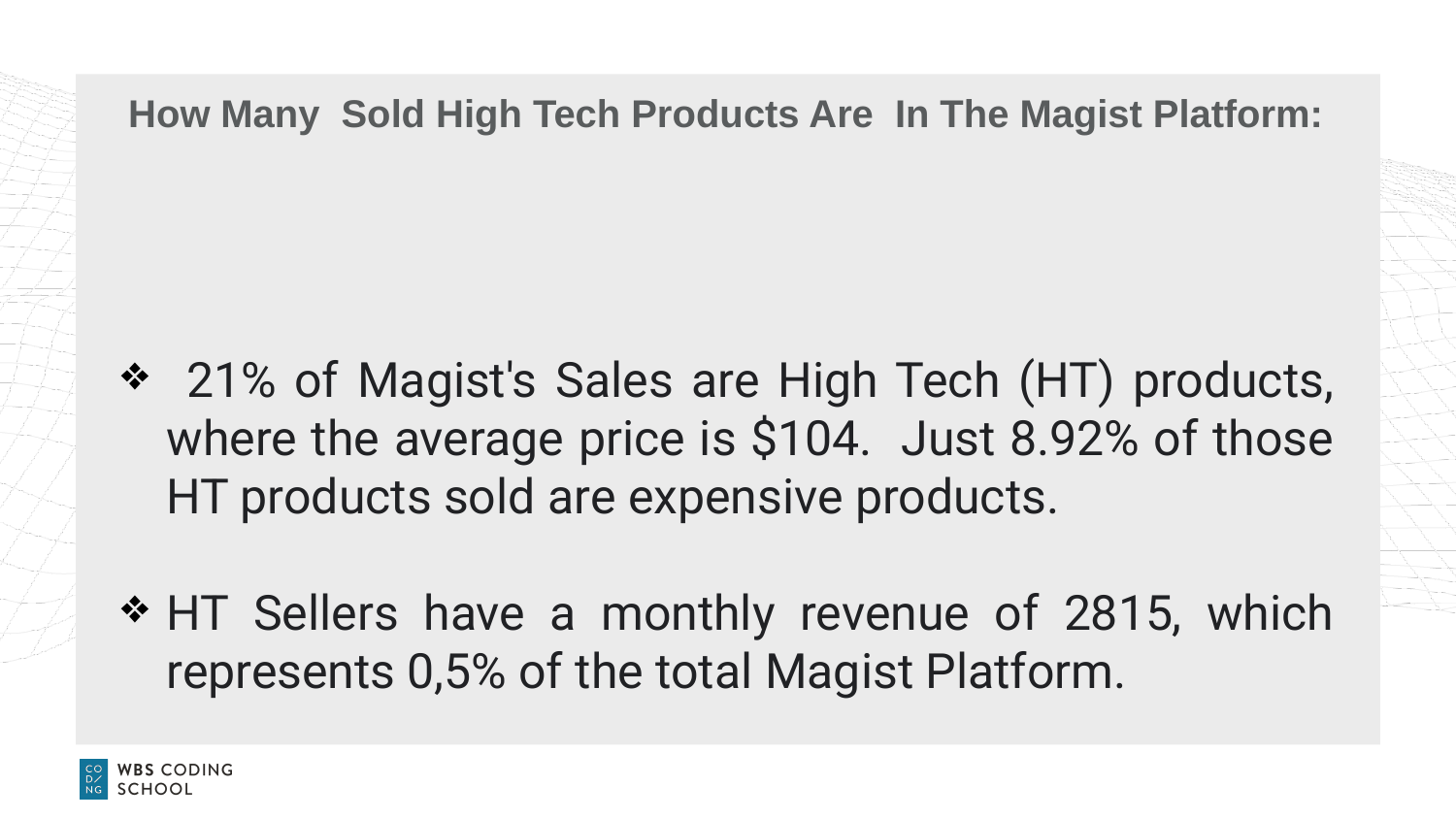

# How Many  Sold High Tech Products Are  In The Magist Platform:
 21% of Magist's Sales are High Tech (HT) products, where the average price is $104.  Just 8.92% of those HT products sold are expensive products.

HT Sellers have a monthly revenue of 2815, which represents 0,5% of the total Magist Platform.